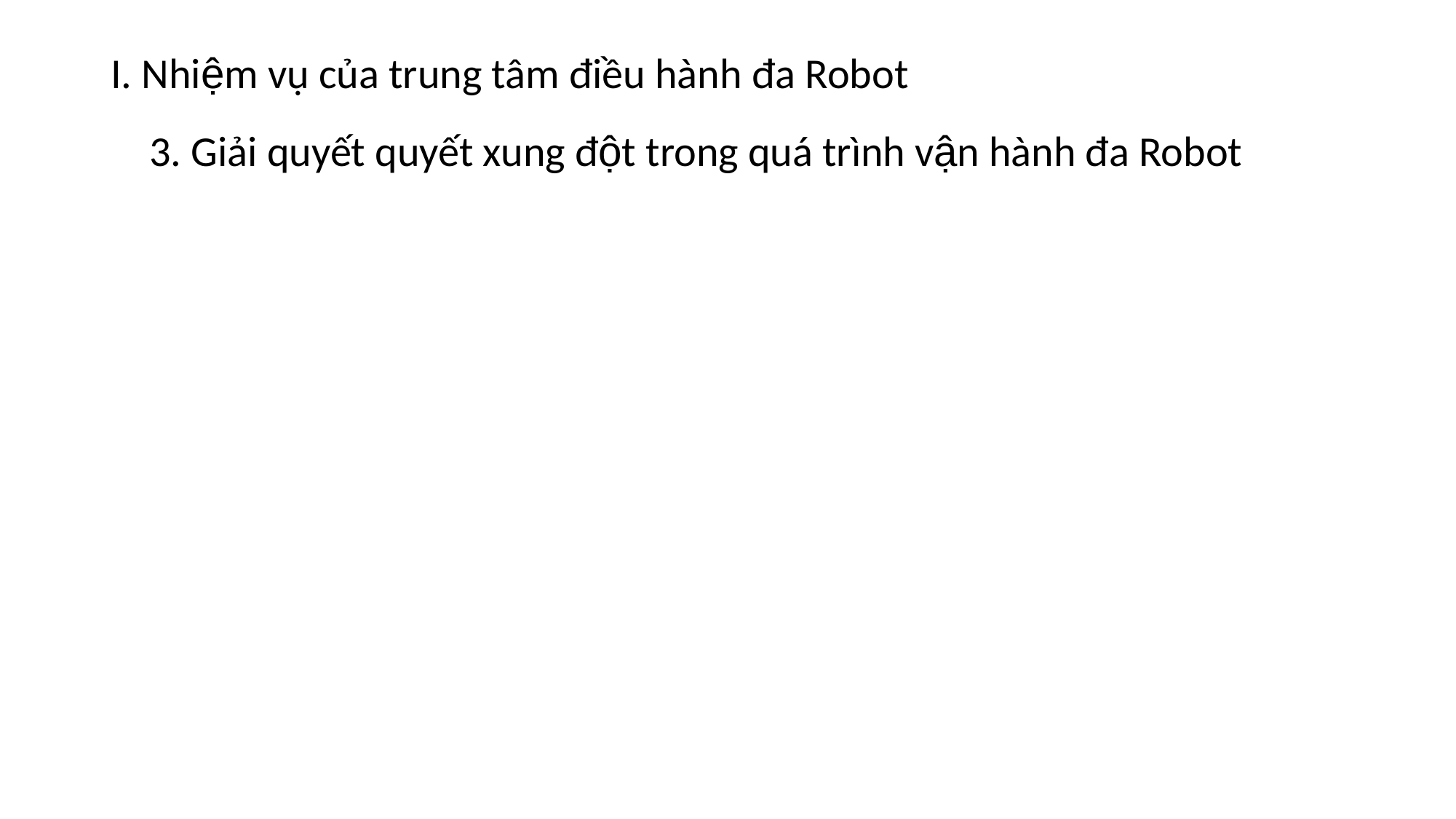

I. Nhiệm vụ của trung tâm điều hành đa Robot
    3. Giải quyết quyết xung đột trong quá trình vận hành đa Robot